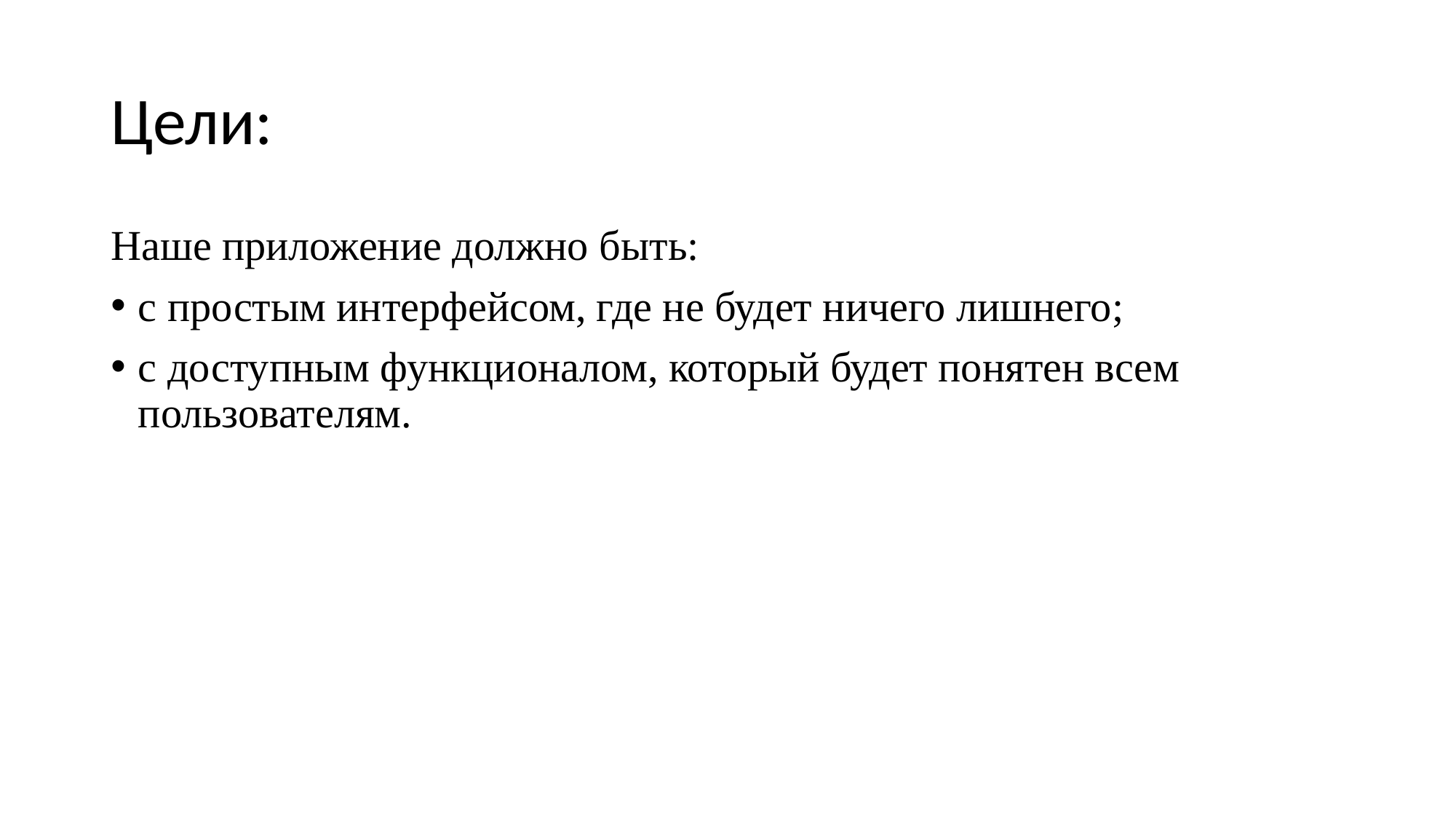

# Цели:
Наше приложение должно быть:
с простым интерфейсом, где не будет ничего лишнего;
с доступным функционалом, который будет понятен всем пользователям.